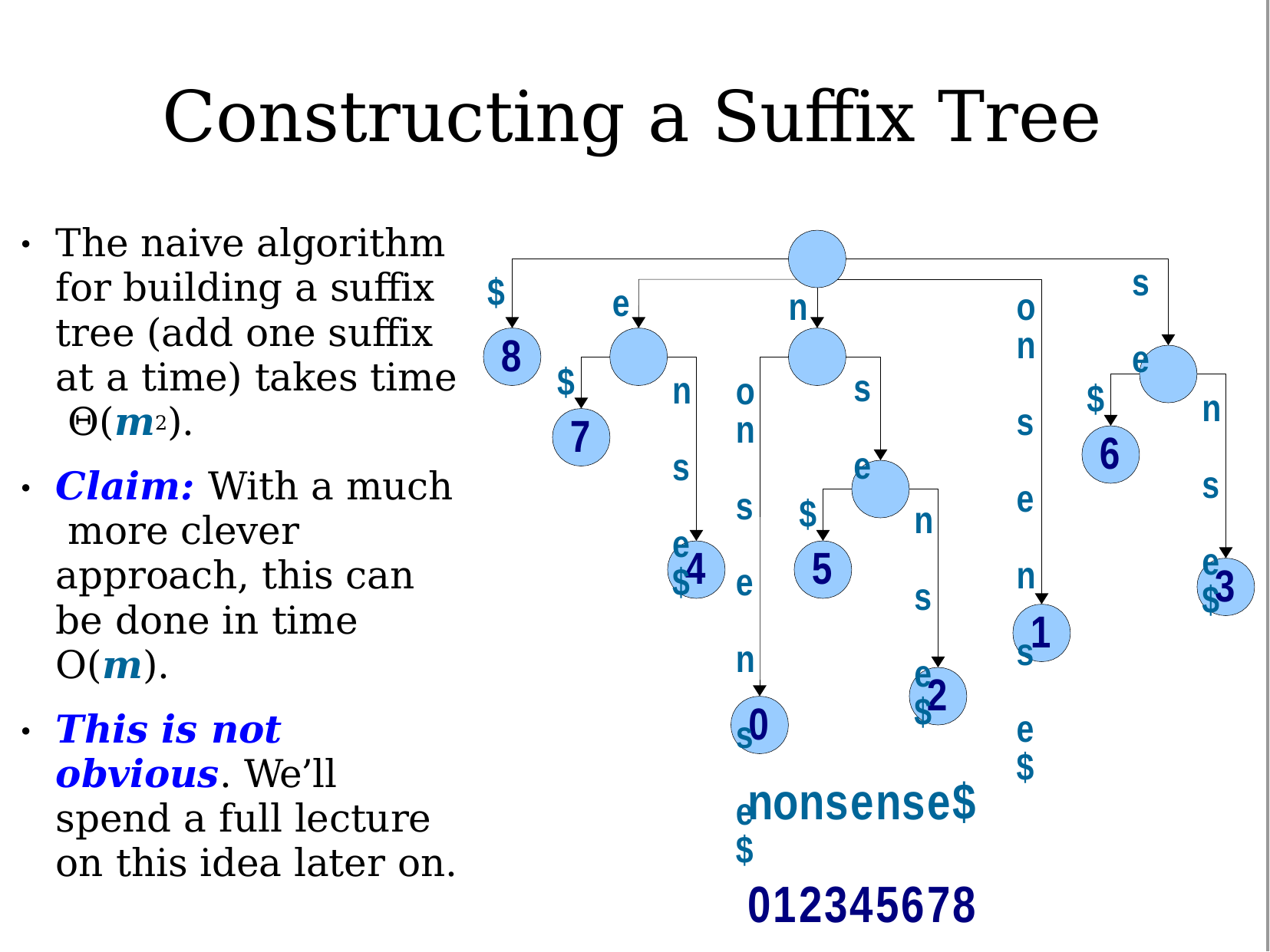

# Constructing a Suffix Tree
The naive algorithm  for building a suffix  tree (add one suffix  at a time) takes time  Θ(m2).
Claim: With a much  more clever  approach, this can  be done in time  O(m).
This is not  obvious. We’ll  spend a full lecture  on this idea later on.

●
s  e

$
e

o
n

n  s  e  n  s  e
$
8

$

s  e
n  s  e
$
o
$

n  s  e
$

n  s  e  n  s  e
$
7

6

●

$

n  s  e
$

4
5

3

1

2

0

●

nonsense$  012345678